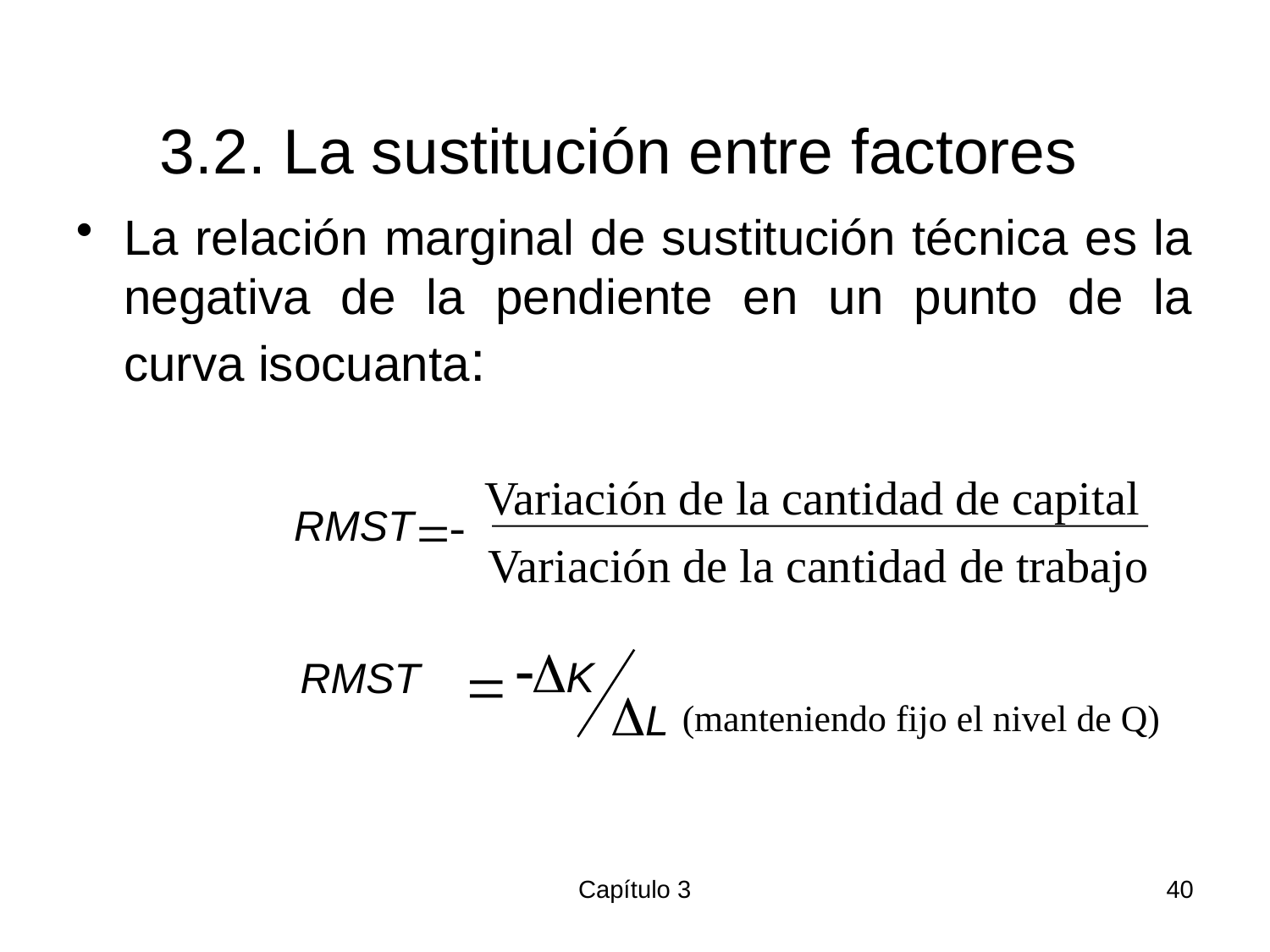

# 3.2. La sustitución entre factores
La relación marginal de sustitución técnica es la negativa de la pendiente en un punto de la curva isocuanta:
Variación de la cantidad de capital
-
RMST
=

Variación de la cantidad de trabajo

−
ΔK

=
RMST

ΔL
(manteniendo fijo el nivel de Q)
Capítulo 3
40